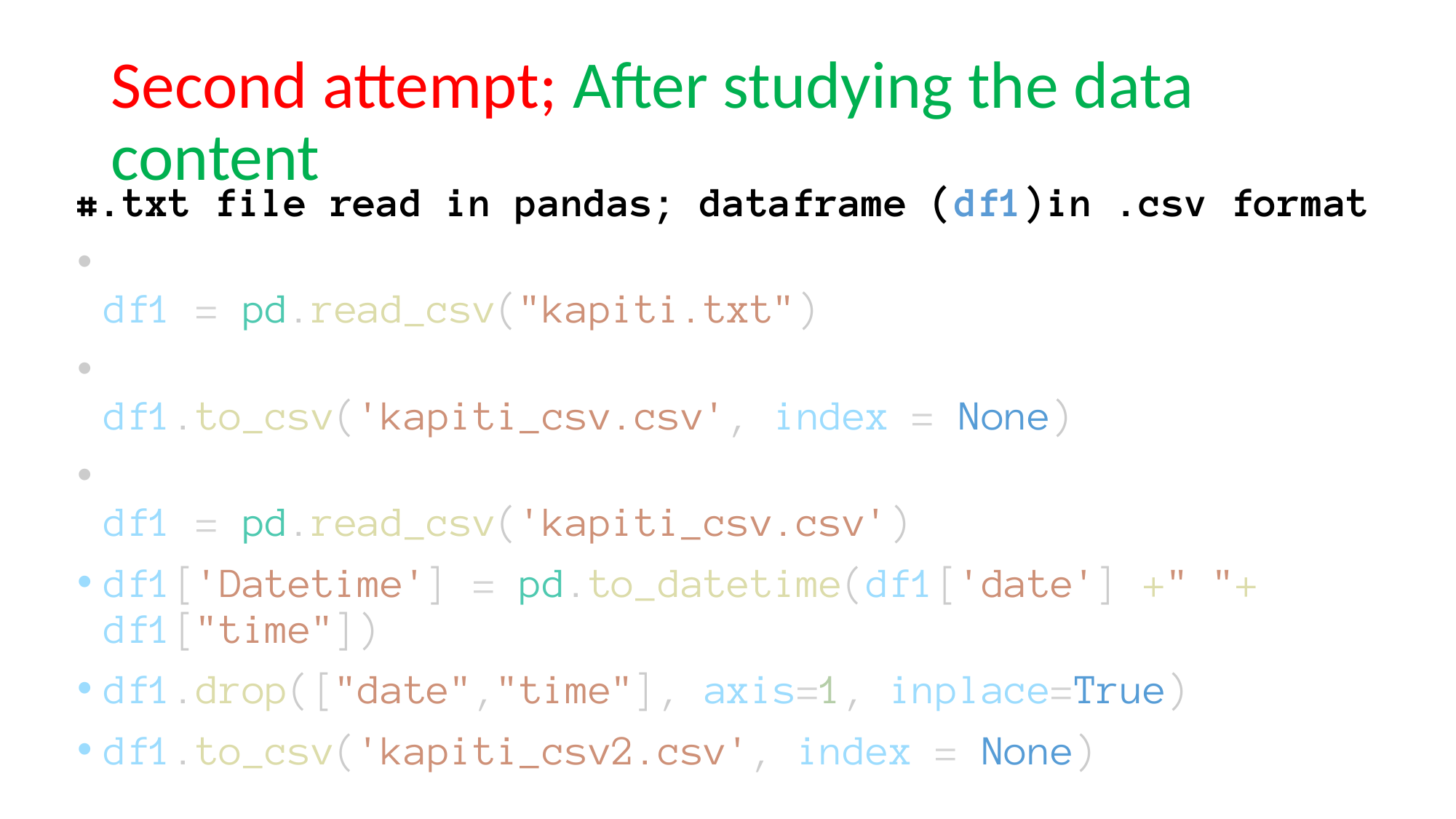

# Second attempt; After studying the data content
#.txt file read in pandas; dataframe (df1)in .csv format
df1 = pd.read_csv("kapiti.txt")
df1.to_csv('kapiti_csv.csv', index = None)
df1 = pd.read_csv('kapiti_csv.csv')
df1['Datetime'] = pd.to_datetime(df1['date'] +" "+ df1["time"])
df1.drop(["date","time"], axis=1, inplace=True)
df1.to_csv('kapiti_csv2.csv', index = None)